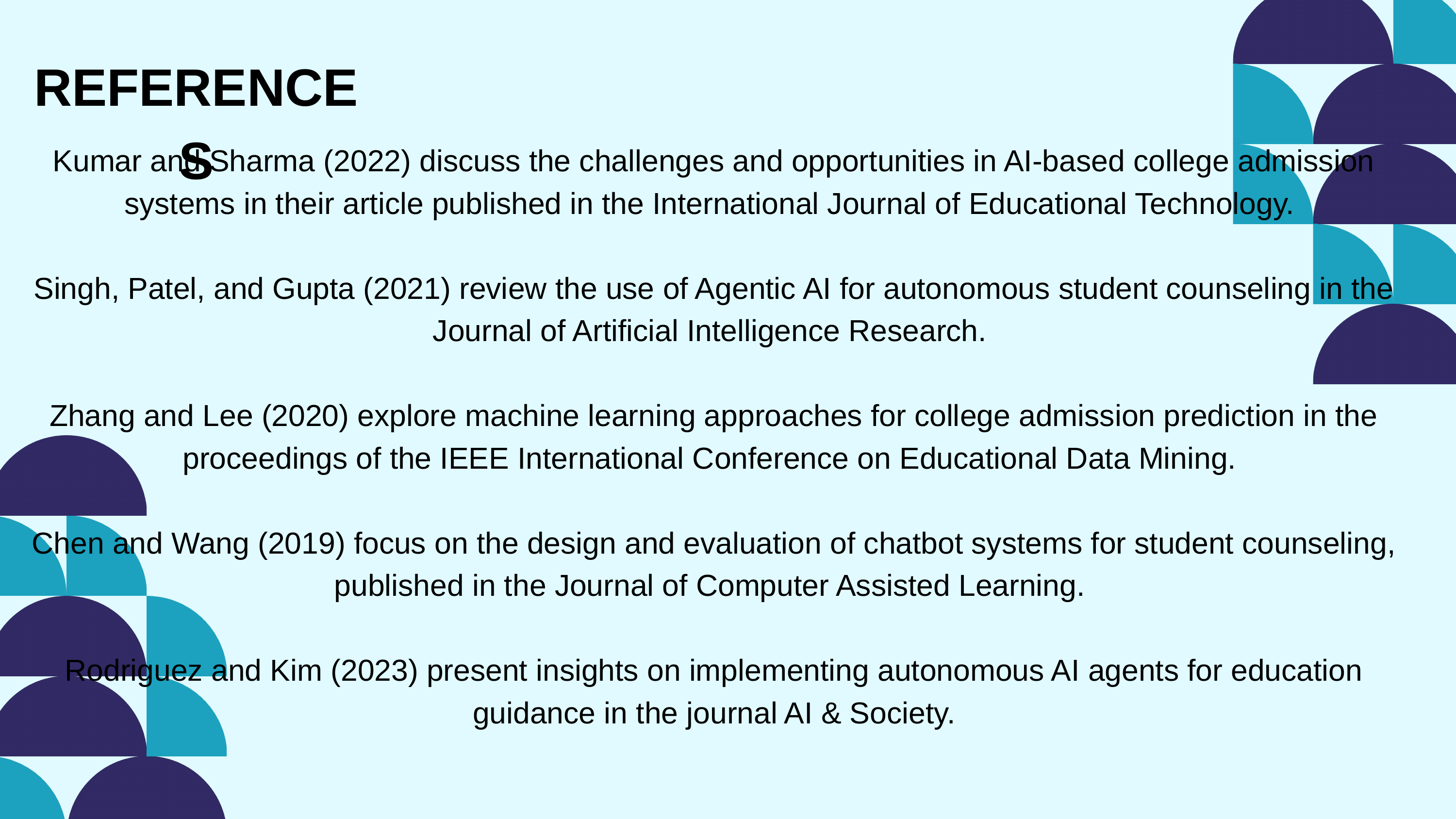

REFERENCES

Kumar and Sharma (2022) discuss the challenges and opportunities in AI-based college admission systems in their article published in the International Journal of Educational Technology.

Singh, Patel, and Gupta (2021) review the use of Agentic AI for autonomous student counseling in the Journal of Artificial Intelligence Research.

Zhang and Lee (2020) explore machine learning approaches for college admission prediction in the proceedings of the IEEE International Conference on Educational Data Mining.

Chen and Wang (2019) focus on the design and evaluation of chatbot systems for student counseling, published in the Journal of Computer Assisted Learning.

Rodriguez and Kim (2023) present insights on implementing autonomous AI agents for education guidance in the journal AI & Society.